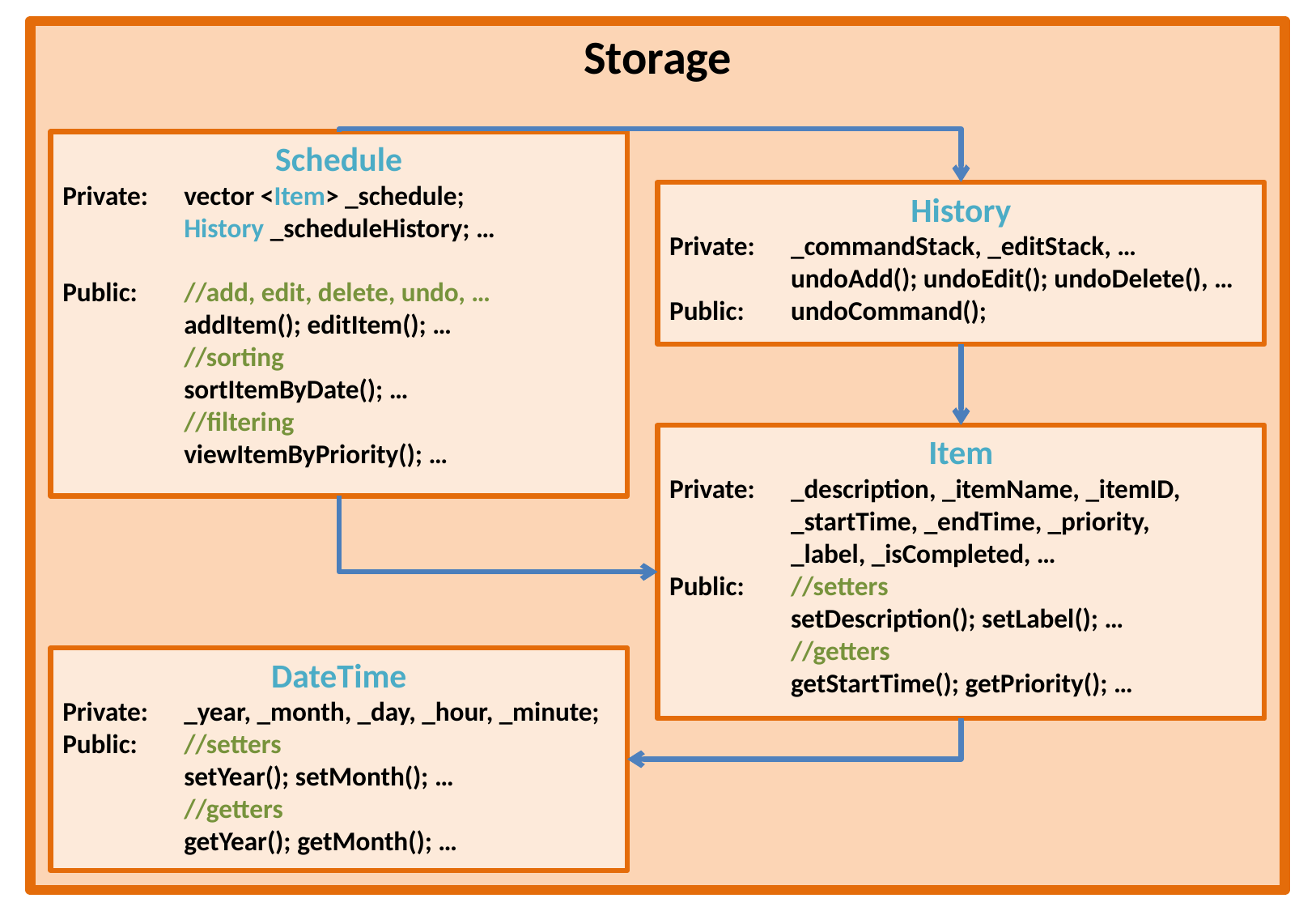

Storage
Schedule
Private:	vector <Item> _schedule;
	History _scheduleHistory; …

Public:	//add, edit, delete, undo, …
	addItem(); editItem(); …
	//sorting
	sortItemByDate(); …
	//filtering
	viewItemByPriority(); …

History
Private:	_commandStack, _editStack, …
	undoAdd(); undoEdit(); undoDelete(), …
Public:	undoCommand();
Item
Private:	_description, _itemName, _itemID,
	_startTime, _endTime, _priority,
	_label, _isCompleted, …
Public:	//setters
	setDescription(); setLabel(); …
	//getters
	getStartTime(); getPriority(); …

DateTime
Private:	_year, _month, _day, _hour, _minute;
Public:	//setters
	setYear(); setMonth(); …
	//getters
	getYear(); getMonth(); …